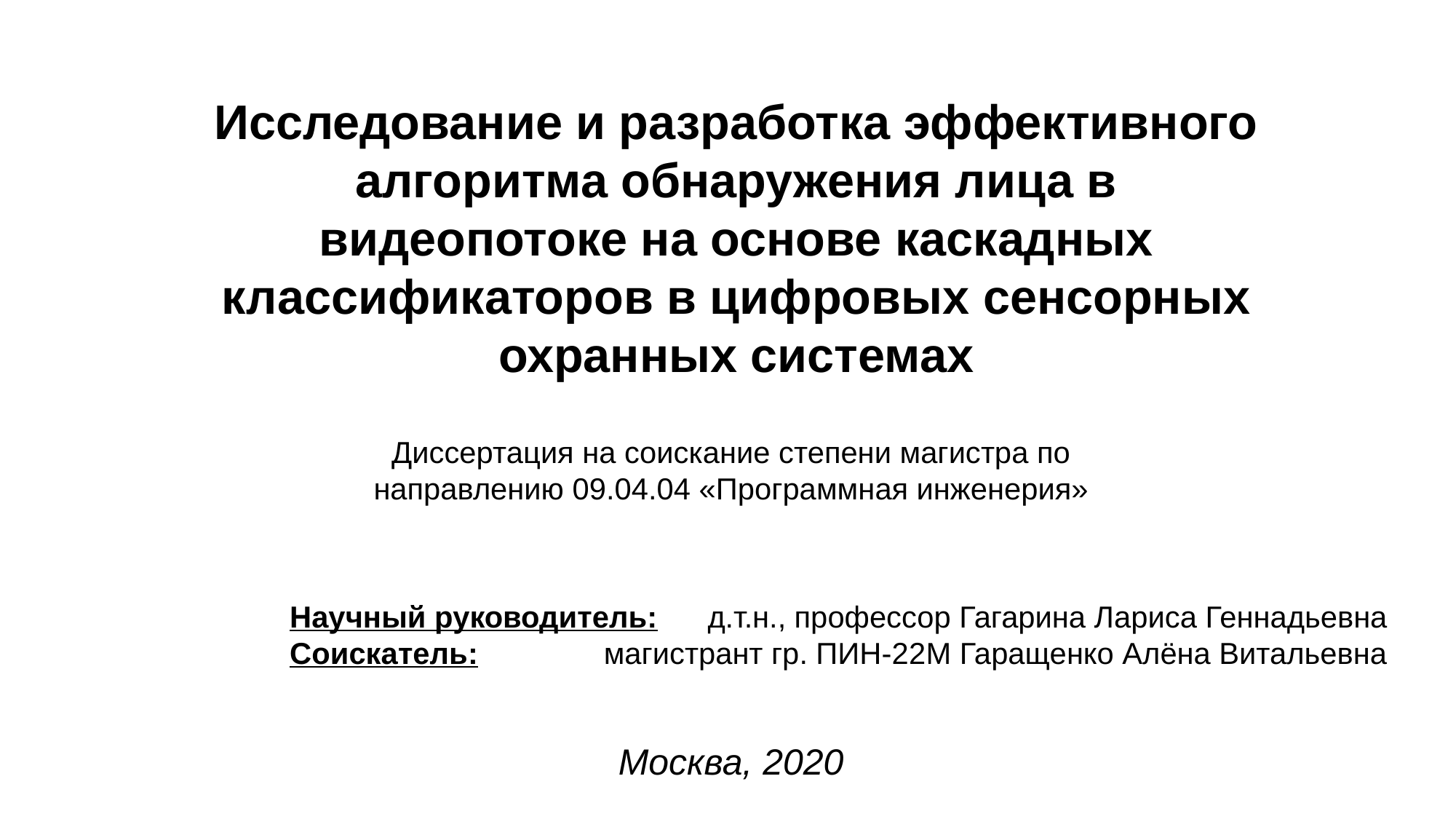

Исследование и разработка эффективного алгоритма обнаружения лица в видеопотоке на основе каскадных классификаторов в цифровых сенсорных охранных системах
Диссертация на соискание степени магистра по направлению 09.04.04 «Программная инженерия»
Научный руководитель:      д.т.н., профессор Гагарина Лариса Геннадьевна Соискатель:               магистрант гр. ПИН-22М Гаращенко Алёна Витальевна
Москва, 2020